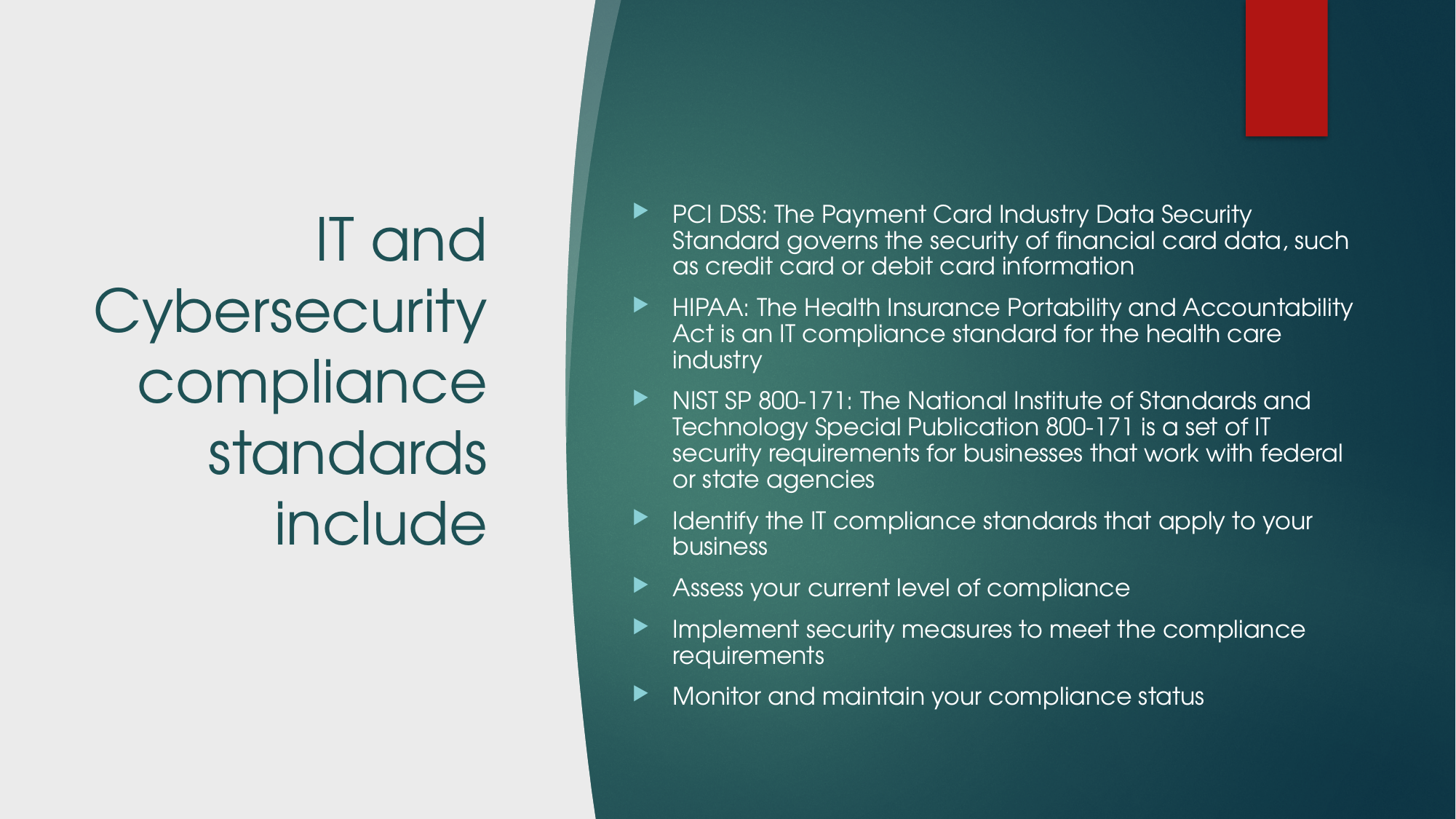

# IT and Cybersecurity compliance standards include
PCI DSS: The Payment Card Industry Data Security Standard governs the security of financial card data, such as credit card or debit card information
HIPAA: The Health Insurance Portability and Accountability Act is an IT compliance standard for the health care industry
NIST SP 800-171: The National Institute of Standards and Technology Special Publication 800-171 is a set of IT security requirements for businesses that work with federal or state agencies
Identify the IT compliance standards that apply to your business
Assess your current level of compliance
Implement security measures to meet the compliance requirements
Monitor and maintain your compliance status